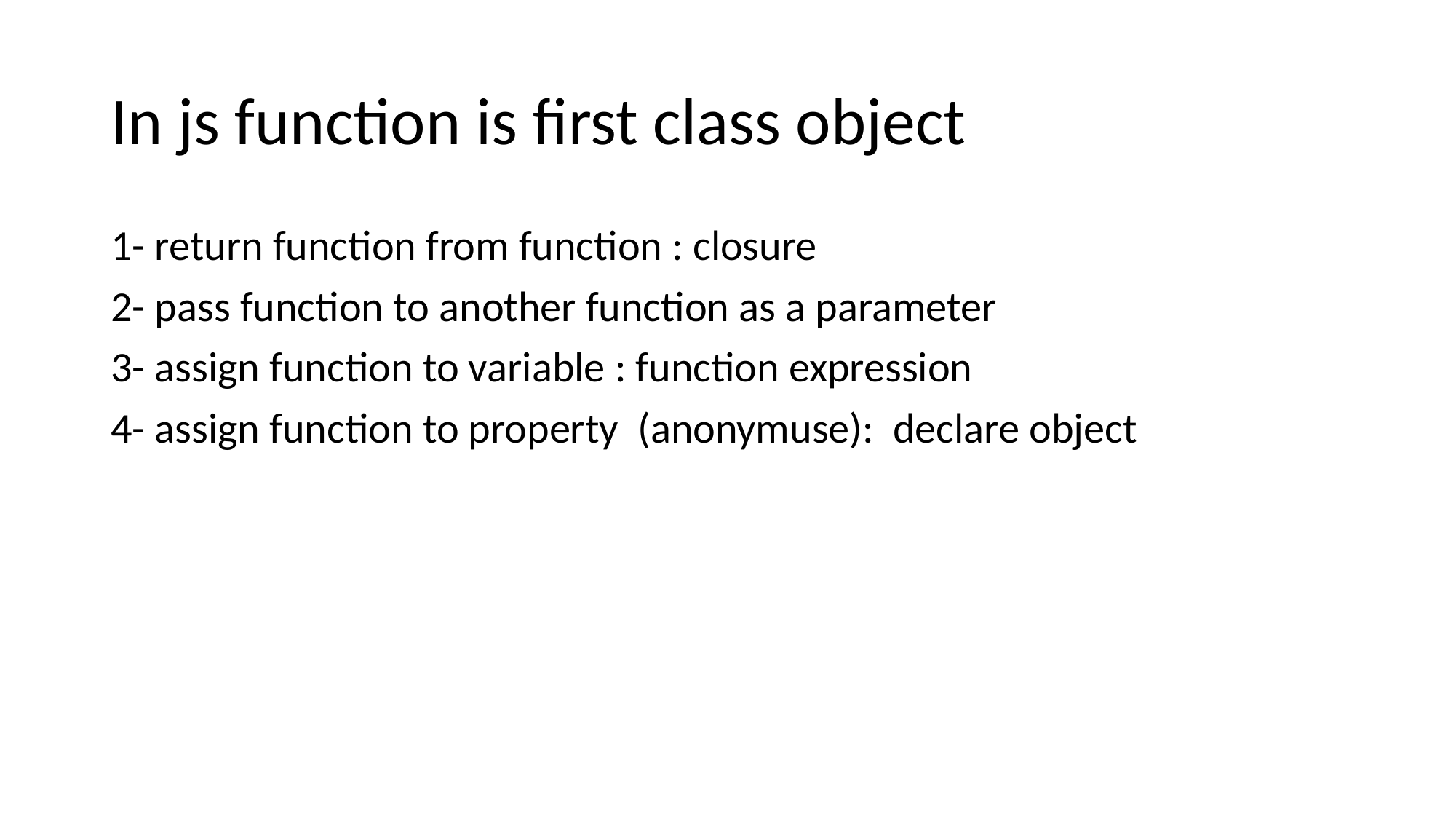

# In js function is first class object
1- return function from function : closure
2- pass function to another function as a parameter
3- assign function to variable : function expression
4- assign function to property  (anonymuse):  declare object